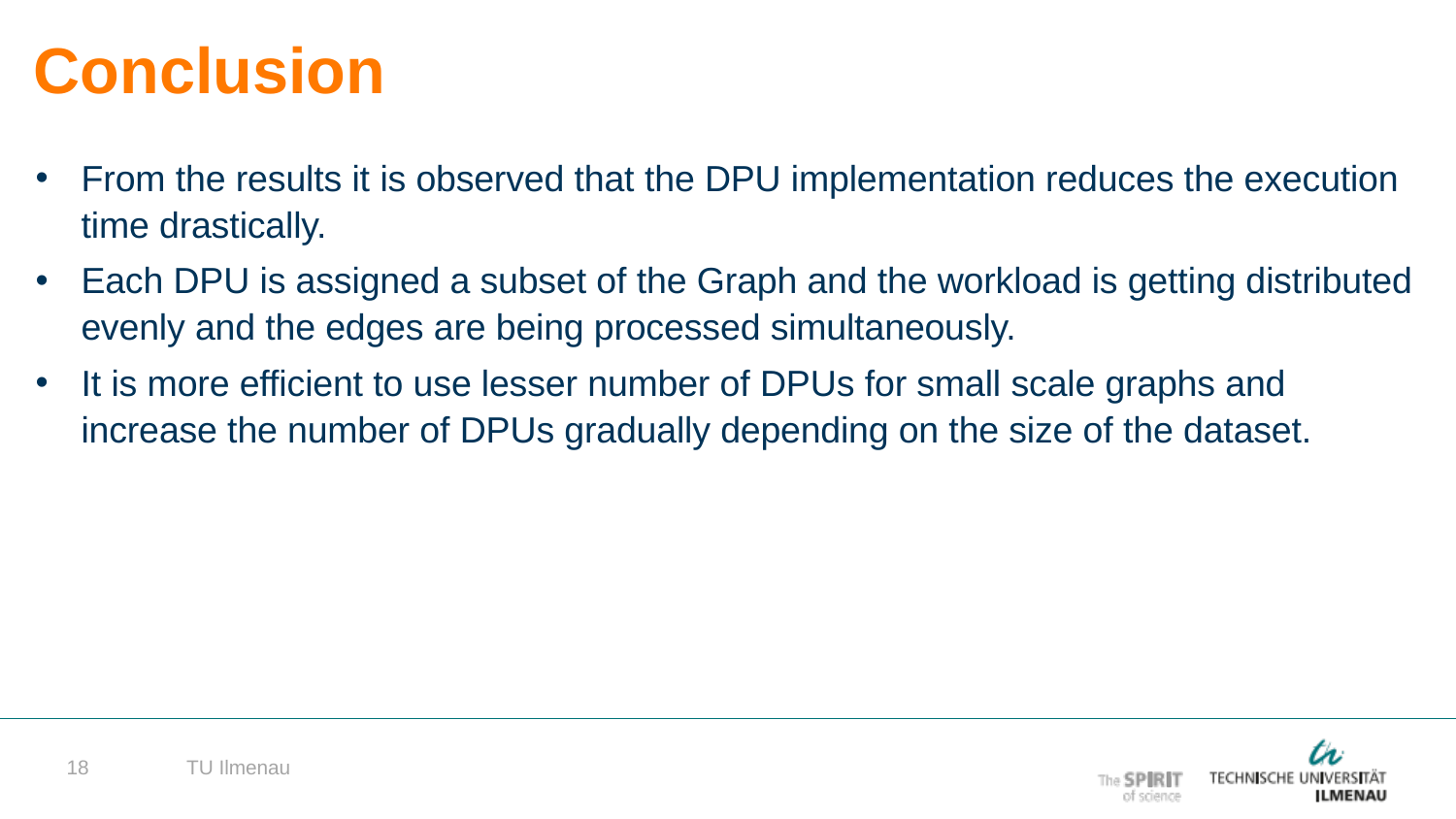

Conclusion
From the results it is observed that the DPU implementation reduces the execution time drastically.
Each DPU is assigned a subset of the Graph and the workload is getting distributed evenly and the edges are being processed simultaneously.
It is more efficient to use lesser number of DPUs for small scale graphs and increase the number of DPUs gradually depending on the size of the dataset.

TU Ilmenau
18